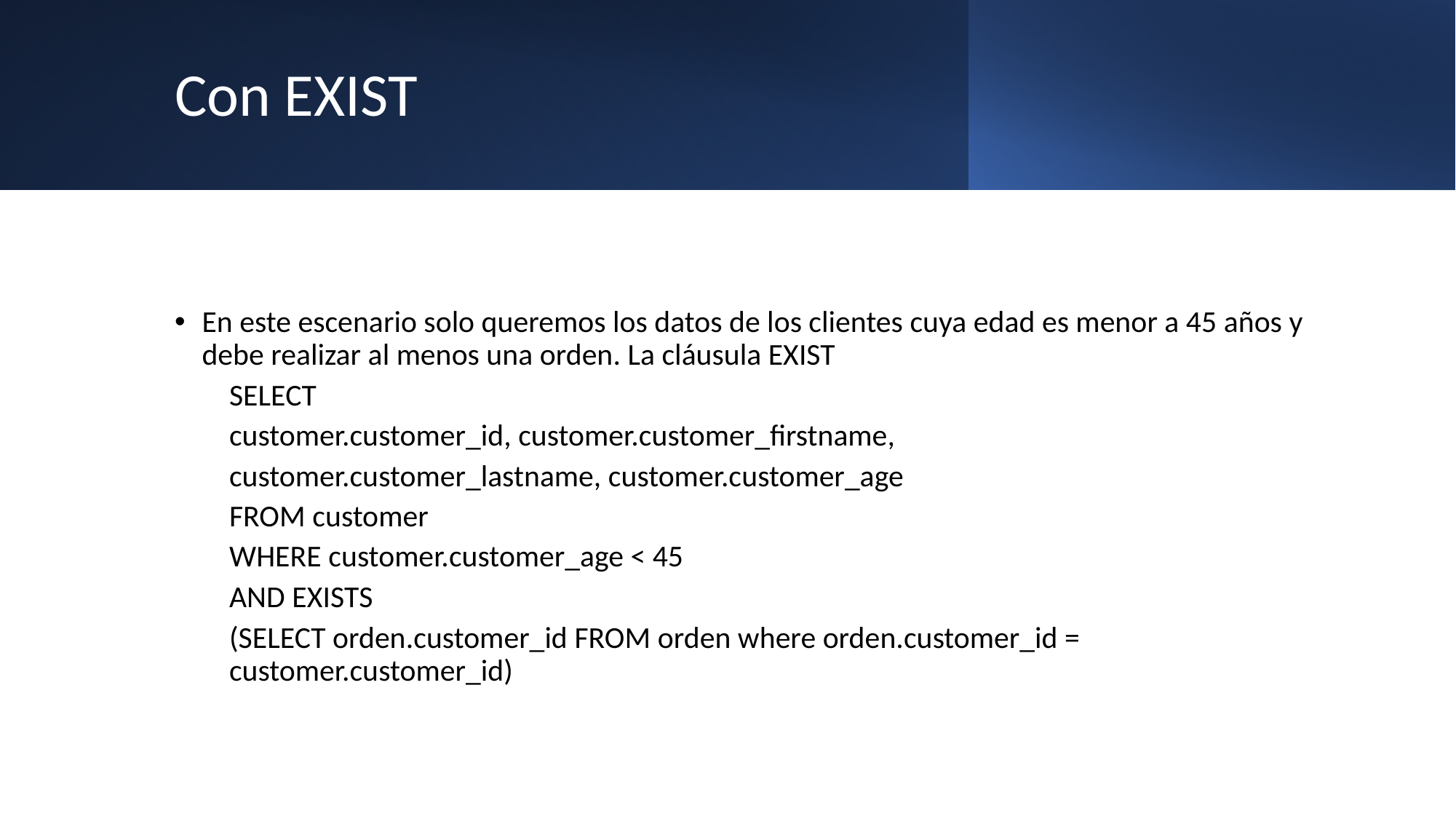

# Con EXIST
En este escenario solo queremos los datos de los clientes cuya edad es menor a 45 años y debe realizar al menos una orden. La cláusula EXIST
SELECT
customer.customer_id, customer.customer_firstname,
customer.customer_lastname, customer.customer_age
FROM customer
WHERE customer.customer_age < 45
AND EXISTS
(SELECT orden.customer_id FROM orden where orden.customer_id = customer.customer_id)